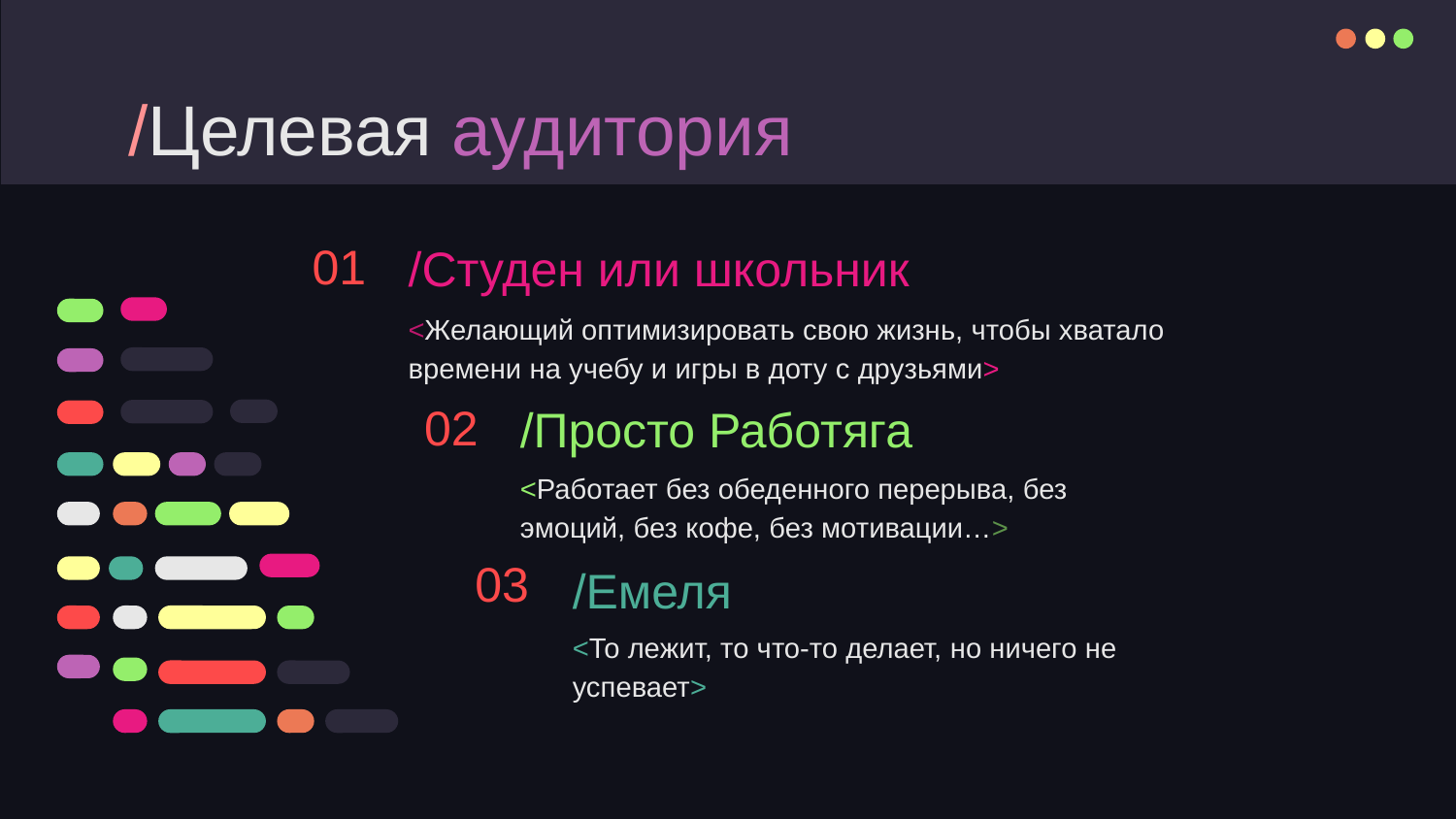

# /Целевая аудитория
01
/Студен или школьник
<Желающий оптимизировать свою жизнь, чтобы хватало времени на учебу и игры в доту с друзьями>

02
/Просто Работяга
<Работает без обеденного перерыва, без эмоций, без кофе, без мотивации…>
03
/Емеля
<То лежит, то что-то делает, но ничего не успевает>